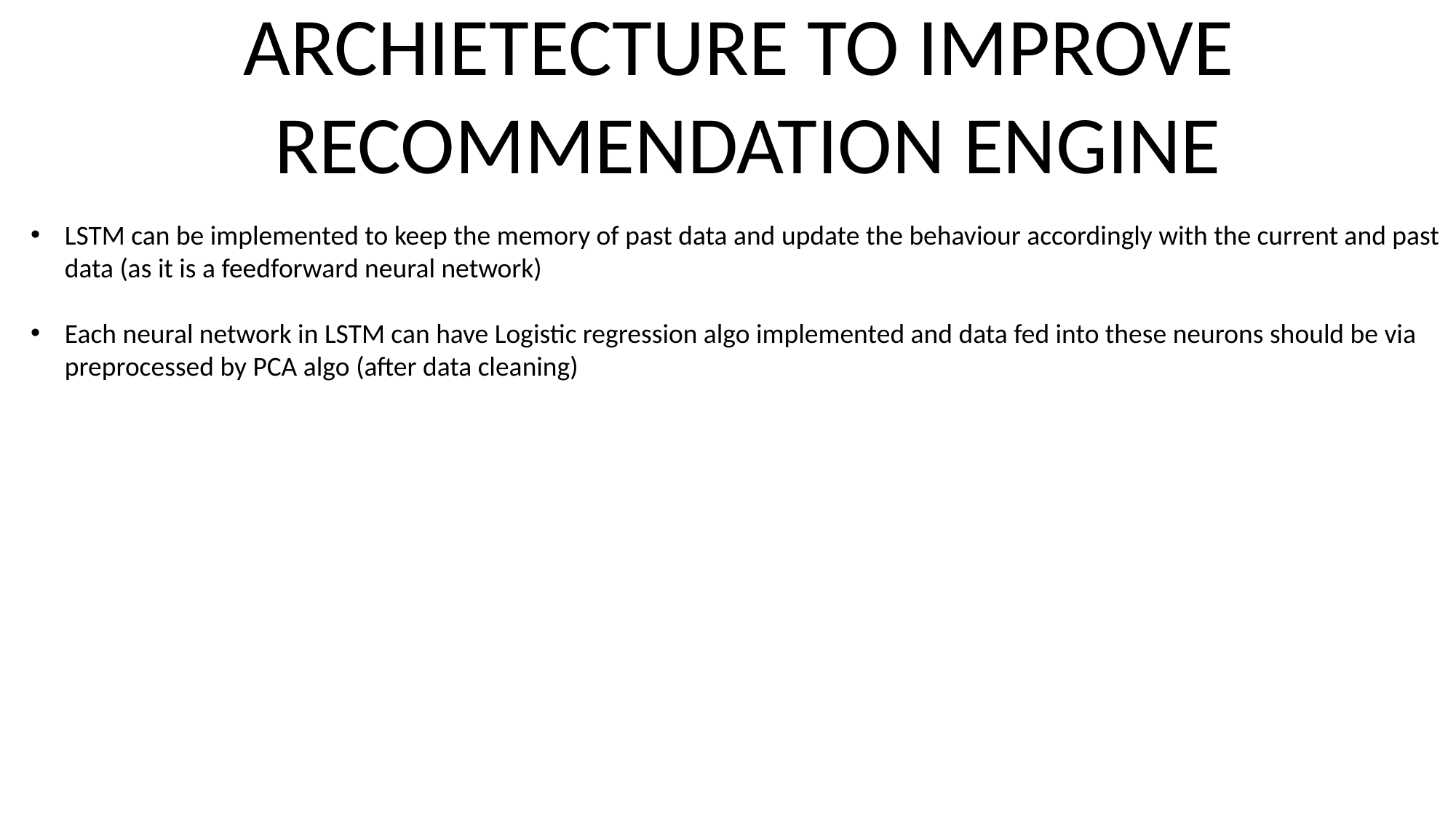

ARCHIETECTURE TO IMPROVE
RECOMMENDATION ENGINE
LSTM can be implemented to keep the memory of past data and update the behaviour accordingly with the current and past data (as it is a feedforward neural network)

Each neural network in LSTM can have Logistic regression algo implemented and data fed into these neurons should be via preprocessed by PCA algo (after data cleaning)